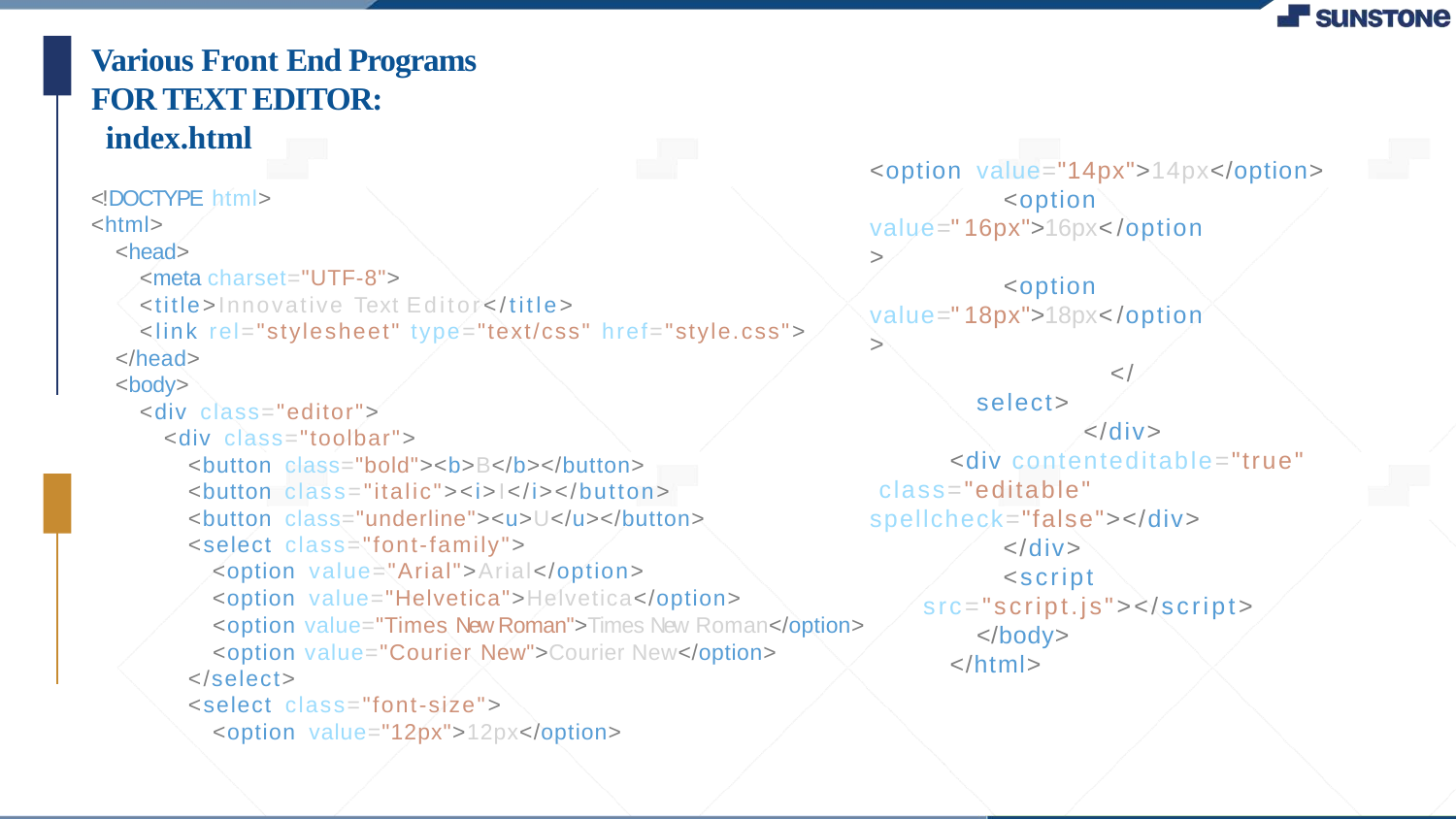

# Various Front End Programs FOR TEXT EDITOR: index.html

<option value="14px">14px</option>
<option  value="16px">16px</option>
<option  value="18px">18px</option>
</select>
</div>
<div contenteditable="true"  class="editable"  spellcheck="false"></div>
</div>
<script src="script.js"></script>
</body>
</html>
<!DOCTYPE html>
<html>
<head>
<meta charset="UTF-8">
<title>Innovative Text Editor</title>
<link rel="stylesheet" type="text/css" href="style.css">
</head>
<body>
<div class="editor">
<div class="toolbar">
<button class="bold"><b>B</b></button>
<button class="italic"><i>I</i></button>
<button class="underline"><u>U</u></button>
<select class="font-family">
<option value="Arial">Arial</option>
<option value="Helvetica">Helvetica</option>
<option value="Times New Roman">Times New Roman</option>
<option value="Courier New">Courier New</option>
</select>
<select class="font-size">
<option value="12px">12px</option>